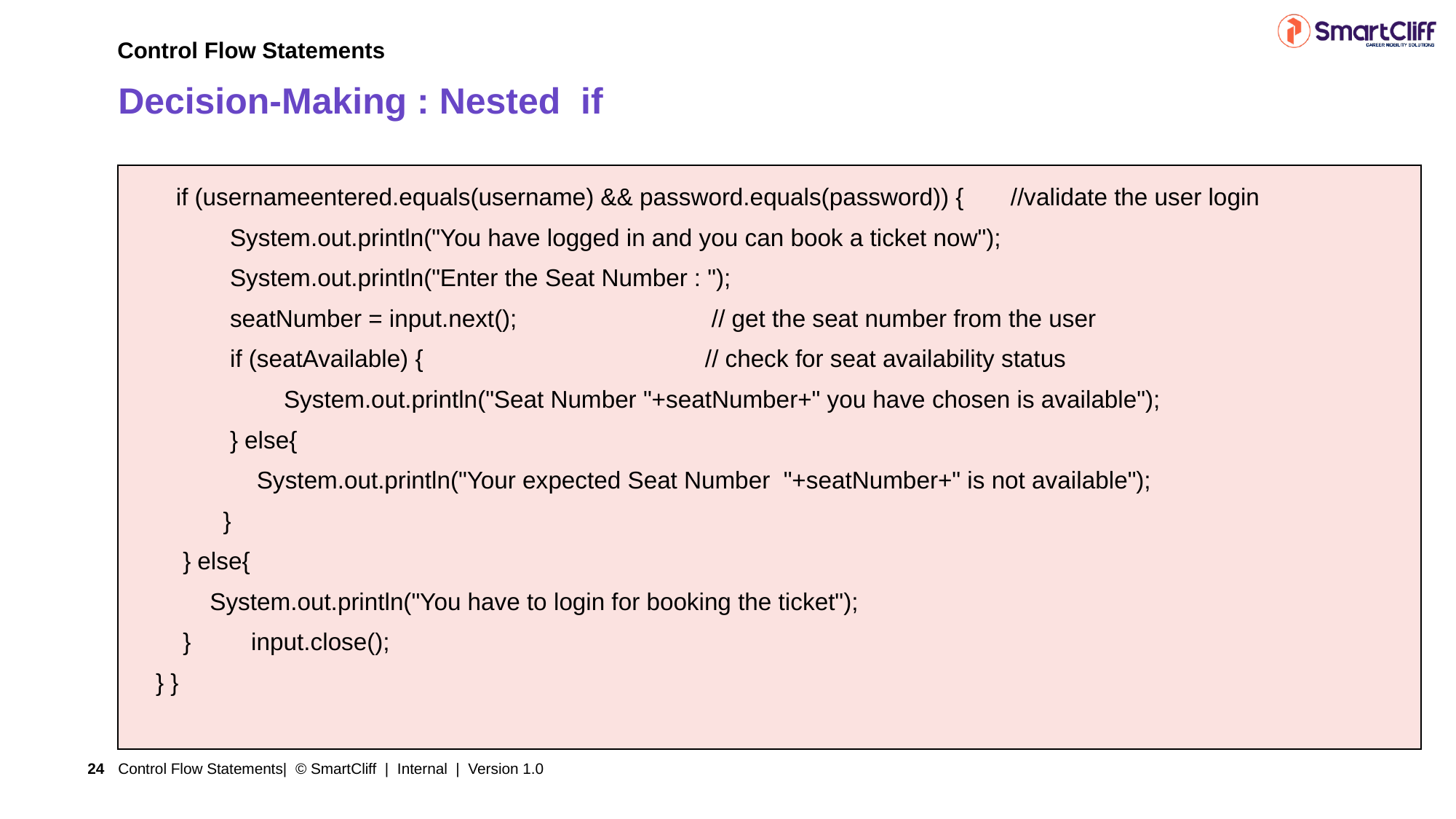

Control Flow Statements
# Decision-Making : Nested  if
| if (usernameentered.equals(username) && password.equals(password)) { //validate the user login System.out.println("You have logged in and you can book a ticket now"); System.out.println("Enter the Seat Number : "); seatNumber = input.next(); // get the seat number from the user if (seatAvailable) { // check for seat availability status System.out.println("Seat Number "+seatNumber+" you have chosen is available"); } else{ System.out.println("Your expected Seat Number "+seatNumber+" is not available"); } } else{ System.out.println("You have to login for booking the ticket"); } input.close(); } } |
| --- |
Control Flow Statements|  © SmartCliff  |  Internal  |  Version 1.0
24